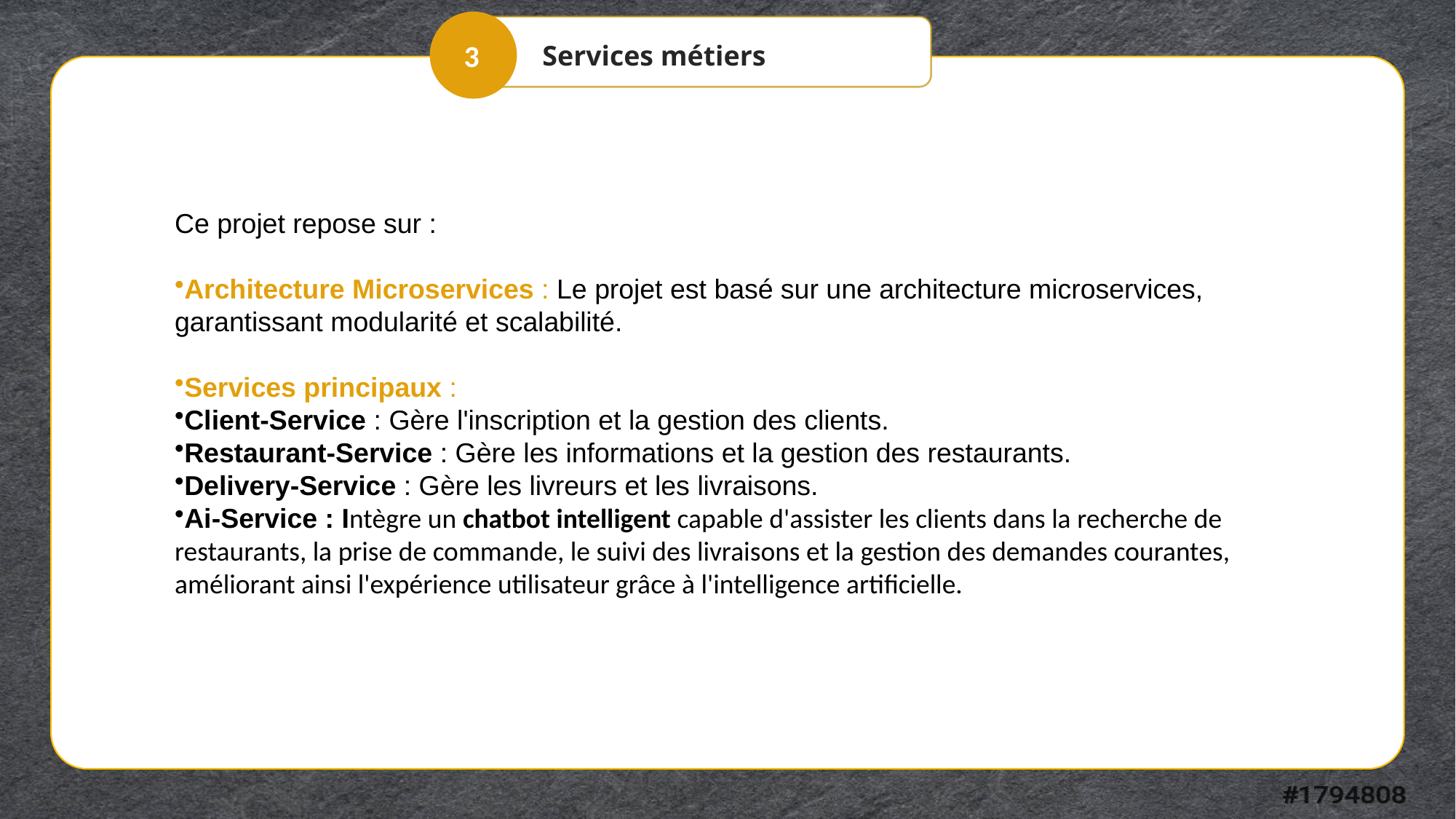

Services métiers

3

Ce projet repose sur :

Architecture Microservices : Le projet est basé sur une architecture microservices, garantissant modularité et scalabilité.

Services principaux :
Client-Service : Gère l'inscription et la gestion des clients.
Restaurant-Service : Gère les informations et la gestion des restaurants.
Delivery-Service : Gère les livreurs et les livraisons.
Ai-Service : Intègre un chatbot intelligent capable d'assister les clients dans la recherche de restaurants, la prise de commande, le suivi des livraisons et la gestion des demandes courantes, améliorant ainsi l'expérience utilisateur grâce à l'intelligence artificielle.